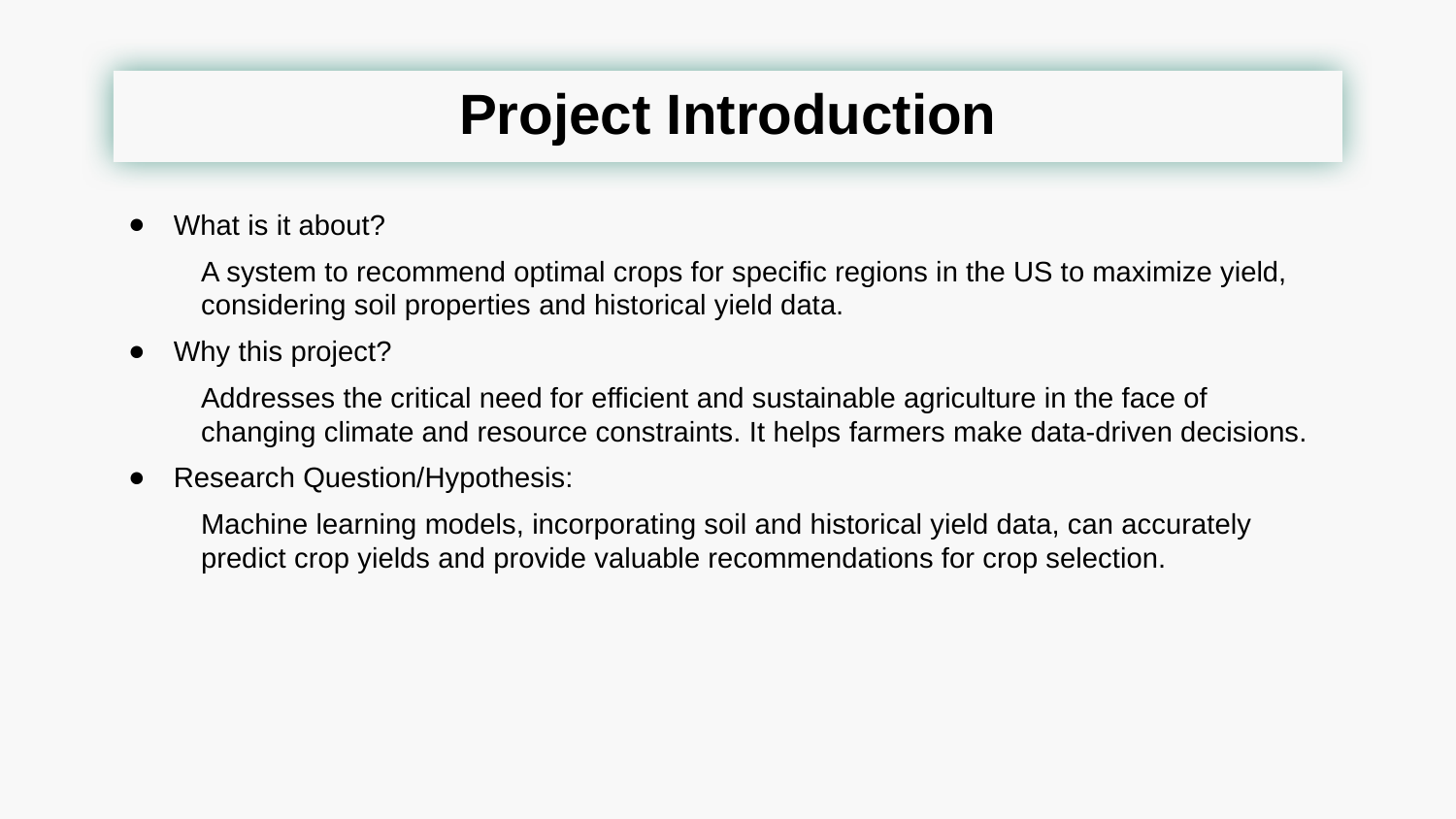

# Project Introduction
What is it about?
A system to recommend optimal crops for specific regions in the US to maximize yield, considering soil properties and historical yield data.
Why this project?
Addresses the critical need for efficient and sustainable agriculture in the face of changing climate and resource constraints. It helps farmers make data-driven decisions.
Research Question/Hypothesis:
Machine learning models, incorporating soil and historical yield data, can accurately predict crop yields and provide valuable recommendations for crop selection.